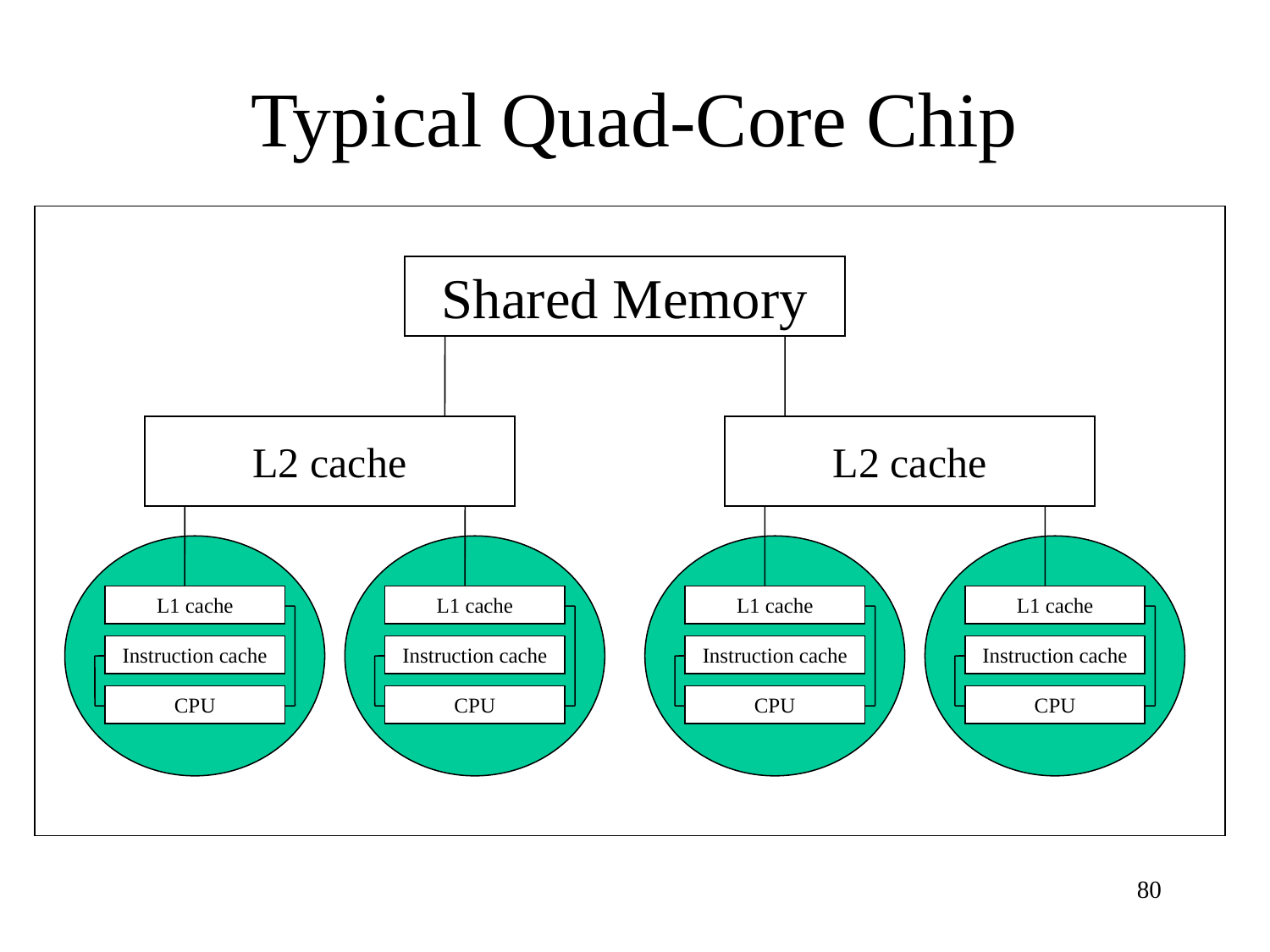

# Typical Quad-Core Chip

Shared Memory

L2 cache

L1 cache

Instruction cache

CPU

L1 cache

Instruction cache

CPU

L2 cache

L1 cache

Instruction cache

CPU

L1 cache

Instruction cache

CPU

80